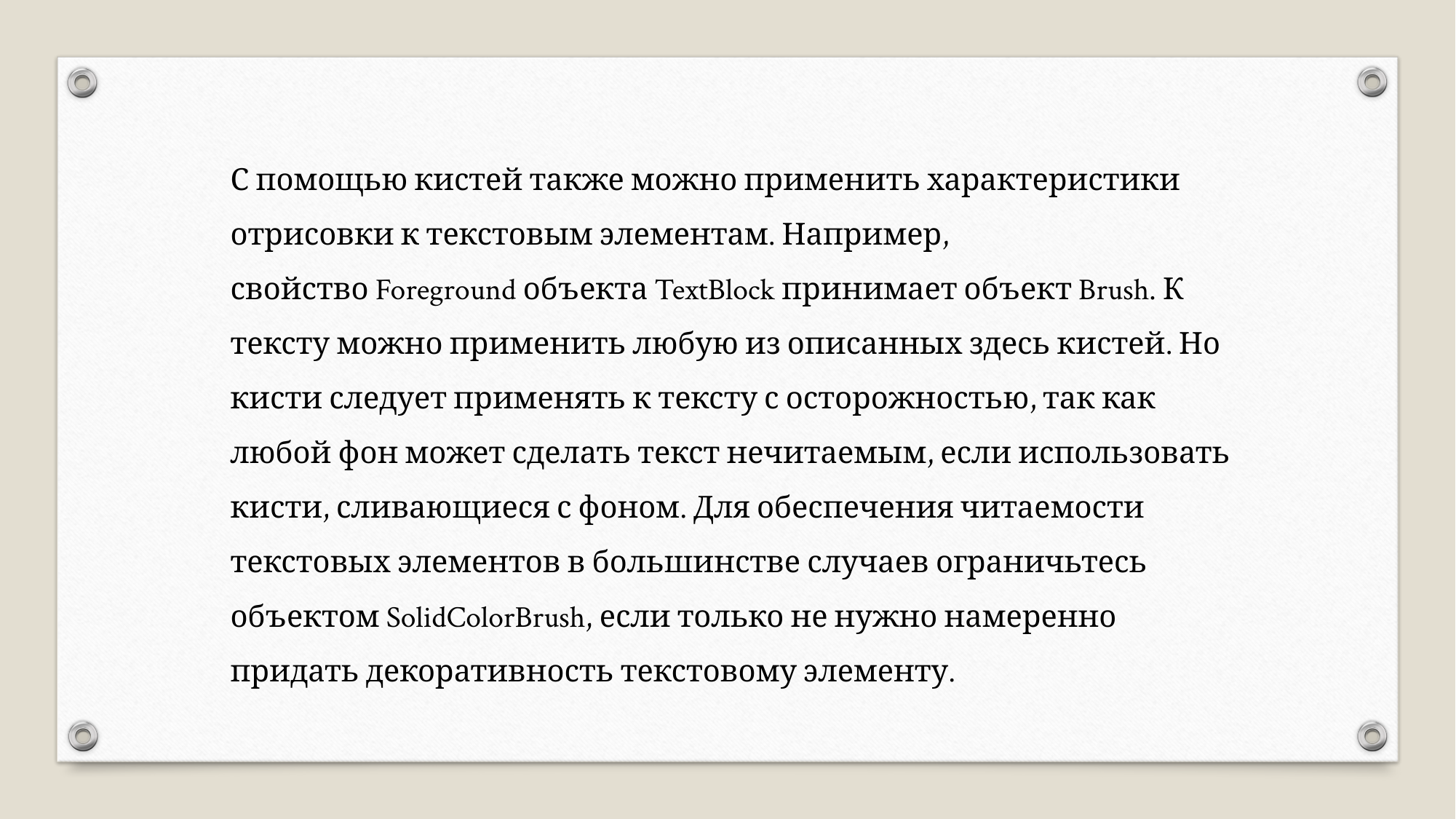

С помощью кистей также можно применить характеристики отрисовки к текстовым элементам. Например, свойство Foreground объекта TextBlock принимает объект Brush. К тексту можно применить любую из описанных здесь кистей. Но кисти следует применять к тексту с осторожностью, так как любой фон может сделать текст нечитаемым, если использовать кисти, сливающиеся с фоном. Для обеспечения читаемости текстовых элементов в большинстве случаев ограничьтесь объектом SolidColorBrush, если только не нужно намеренно придать декоративность текстовому элементу.